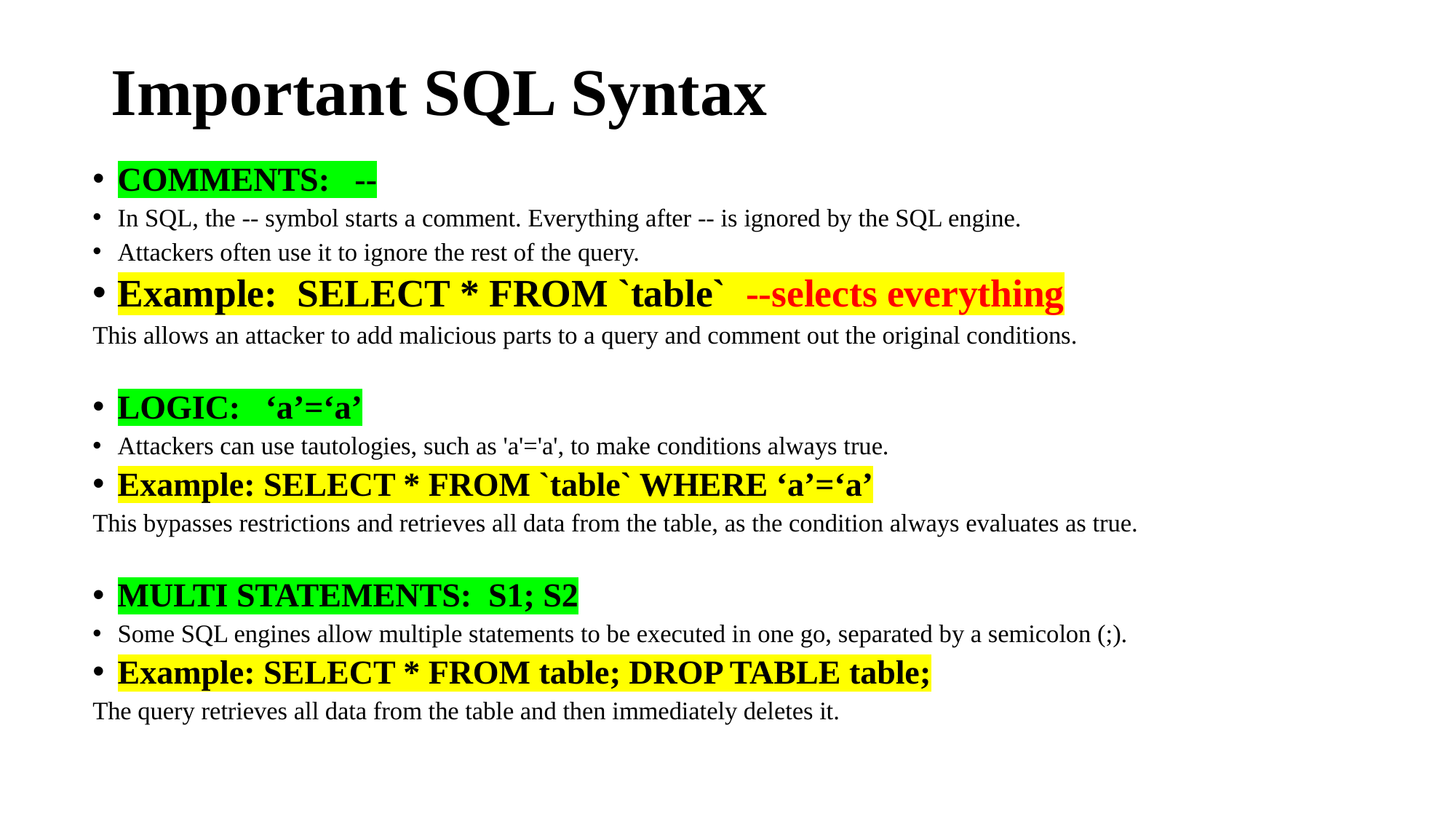

# Important SQL Syntax
COMMENTS:   --
In SQL, the -- symbol starts a comment. Everything after -- is ignored by the SQL engine.
Attackers often use it to ignore the rest of the query.
Example:  SELECT * FROM `table`  --selects everything
This allows an attacker to add malicious parts to a query and comment out the original conditions.

LOGIC:   ‘a’=‘a’
Attackers can use tautologies, such as 'a'='a', to make conditions always true.
Example: SELECT * FROM `table` WHERE ‘a’=‘a’
This bypasses restrictions and retrieves all data from the table, as the condition always evaluates as true.

MULTI STATEMENTS:  S1; S2
Some SQL engines allow multiple statements to be executed in one go, separated by a semicolon (;).
Example: SELECT * FROM table; DROP TABLE table;
The query retrieves all data from the table and then immediately deletes it.